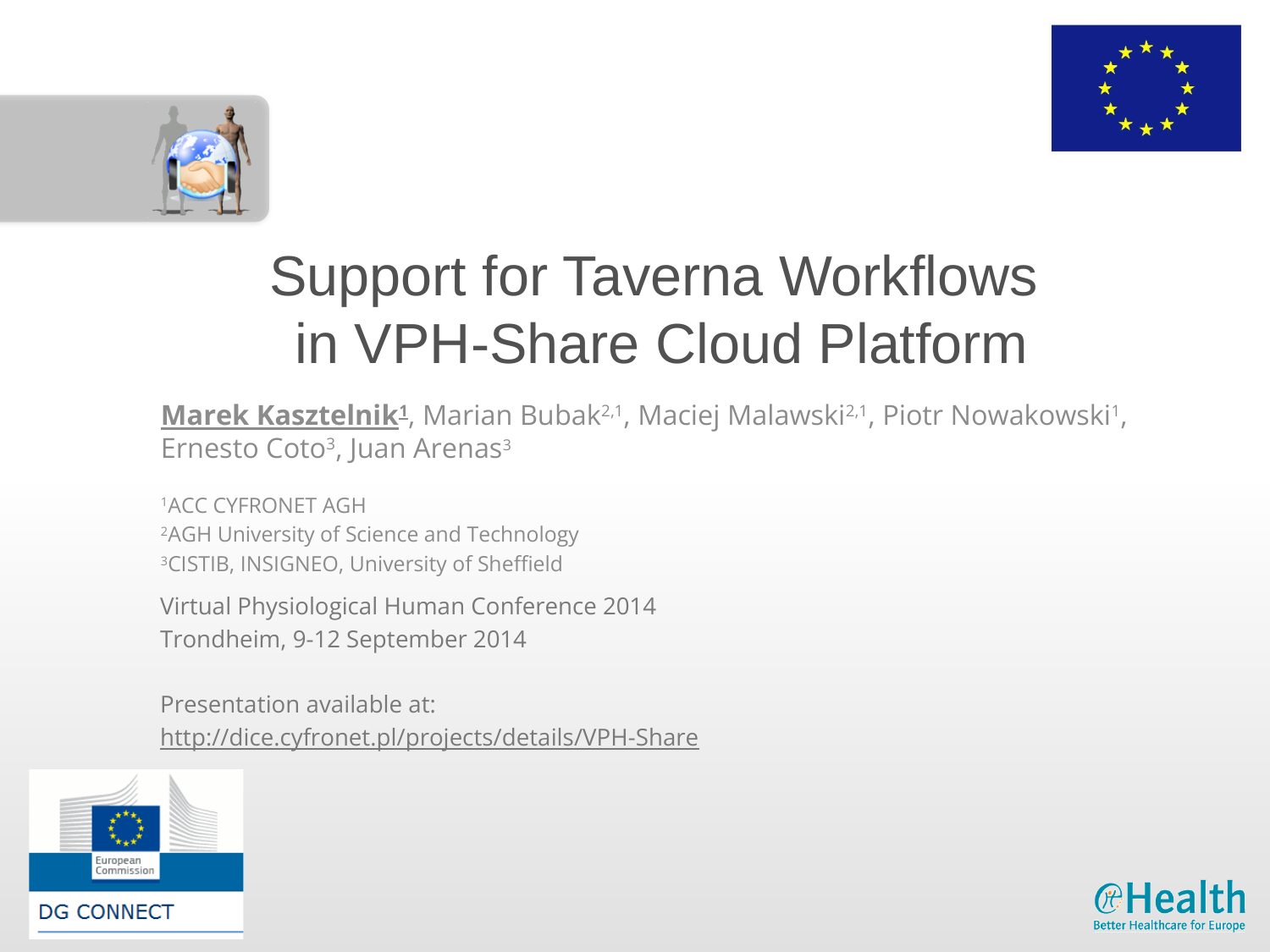

# Support for Taverna Workflows in VPH-Share Cloud Platform
Marek Kasztelnik1, Marian Bubak2,1, Maciej Malawski2,1, Piotr Nowakowski1, Ernesto Coto3, Juan Arenas3

1ACC CYFRONET AGH
2AGH University of Science and Technology
3CISTIB, INSIGNEO, University of Sheffield

Virtual Physiological Human Conference 2014
Trondheim, 9-12 September 2014

Presentation available at:
http://dice.cyfronet.pl/projects/details/VPH-Share